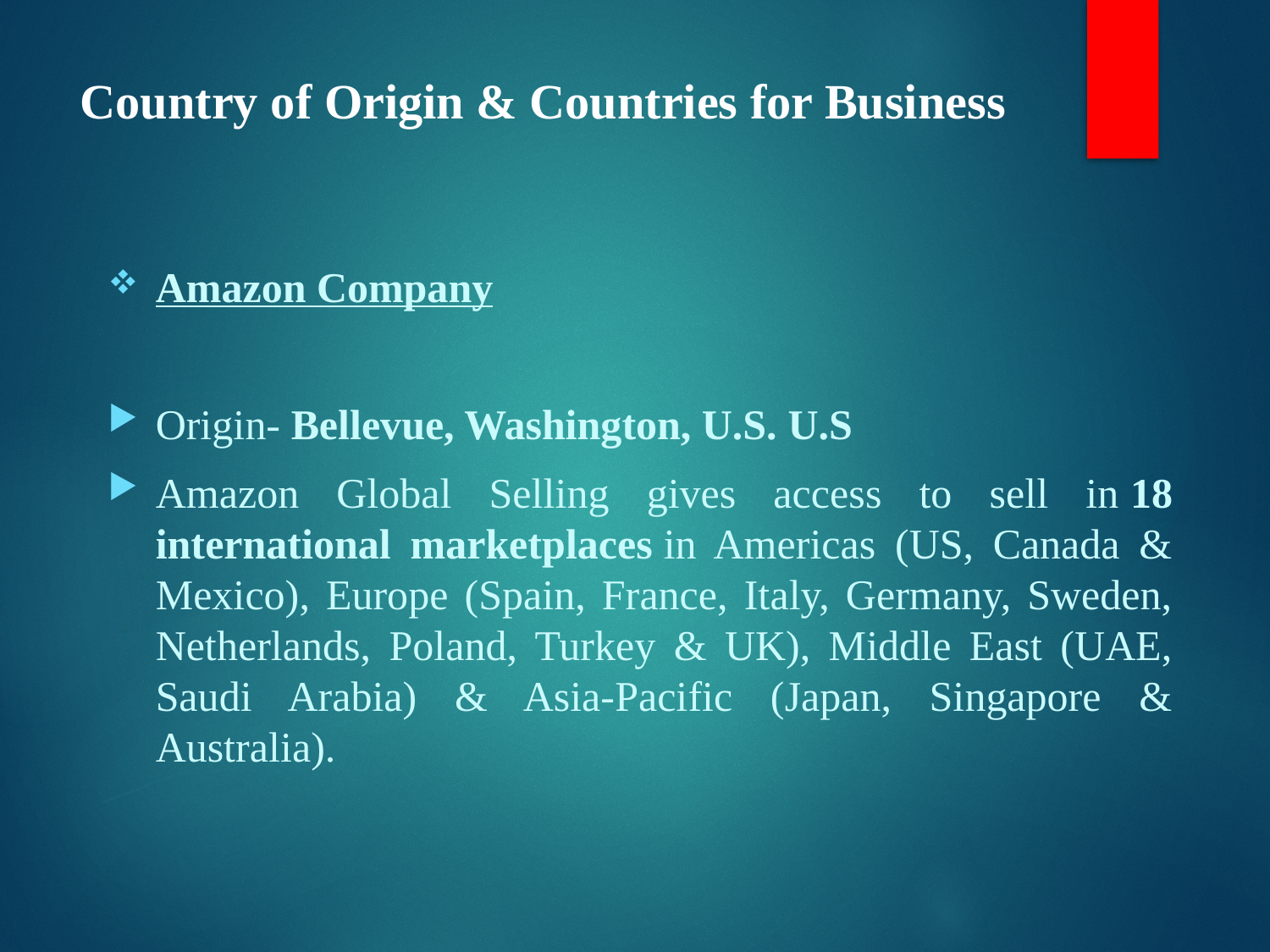

# Country of Origin & Countries for Business
Amazon Company

Origin- Bellevue, Washington, U.S. U.S
Amazon Global Selling gives access to sell in 18 international marketplaces in Americas (US, Canada & Mexico), Europe (Spain, France, Italy, Germany, Sweden, Netherlands, Poland, Turkey & UK), Middle East (UAE, Saudi Arabia) & Asia-Pacific (Japan, Singapore & Australia).